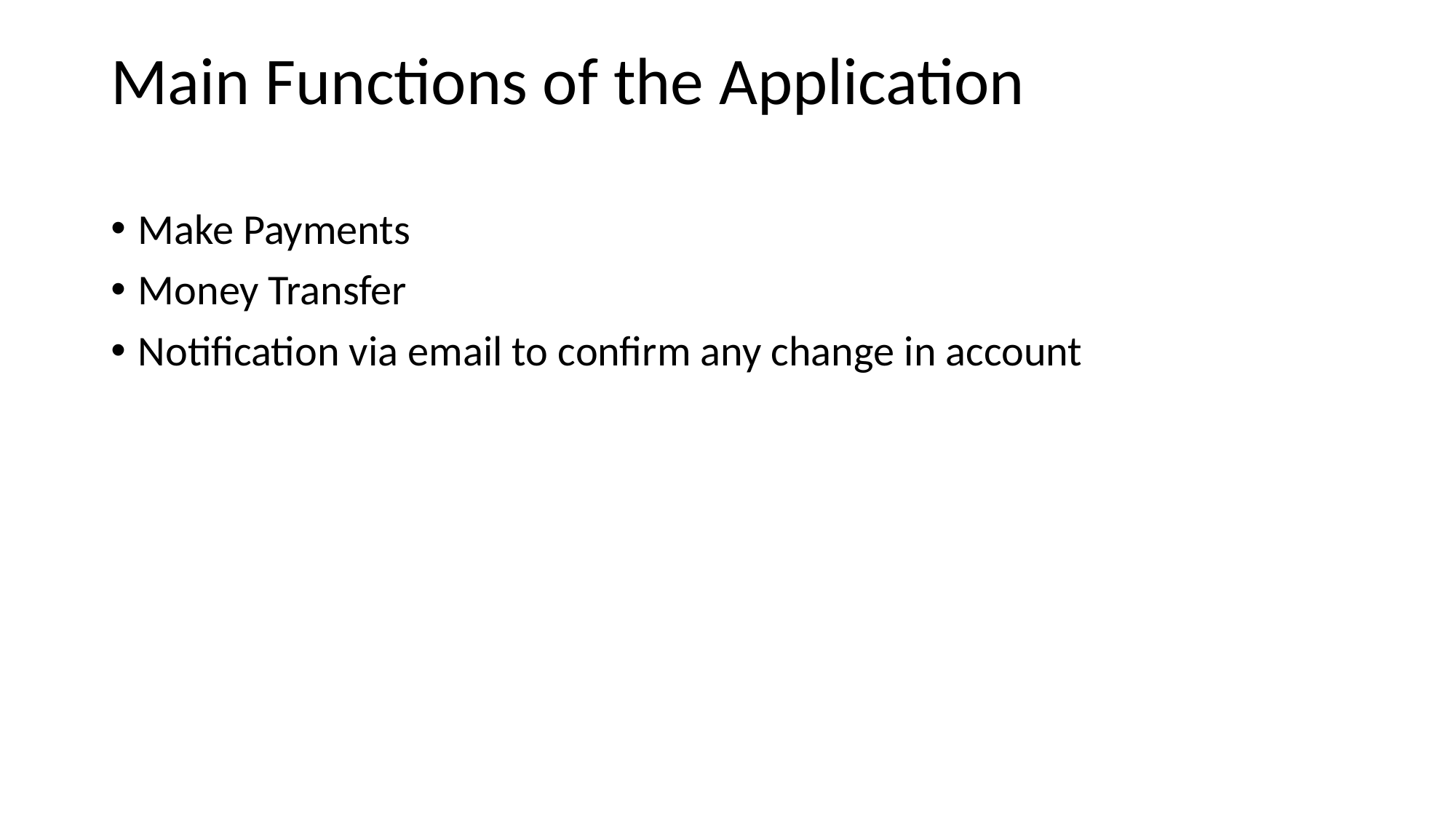

# Main Functions of the Application
Make Payments
Money Transfer
Notification via email to confirm any change in account